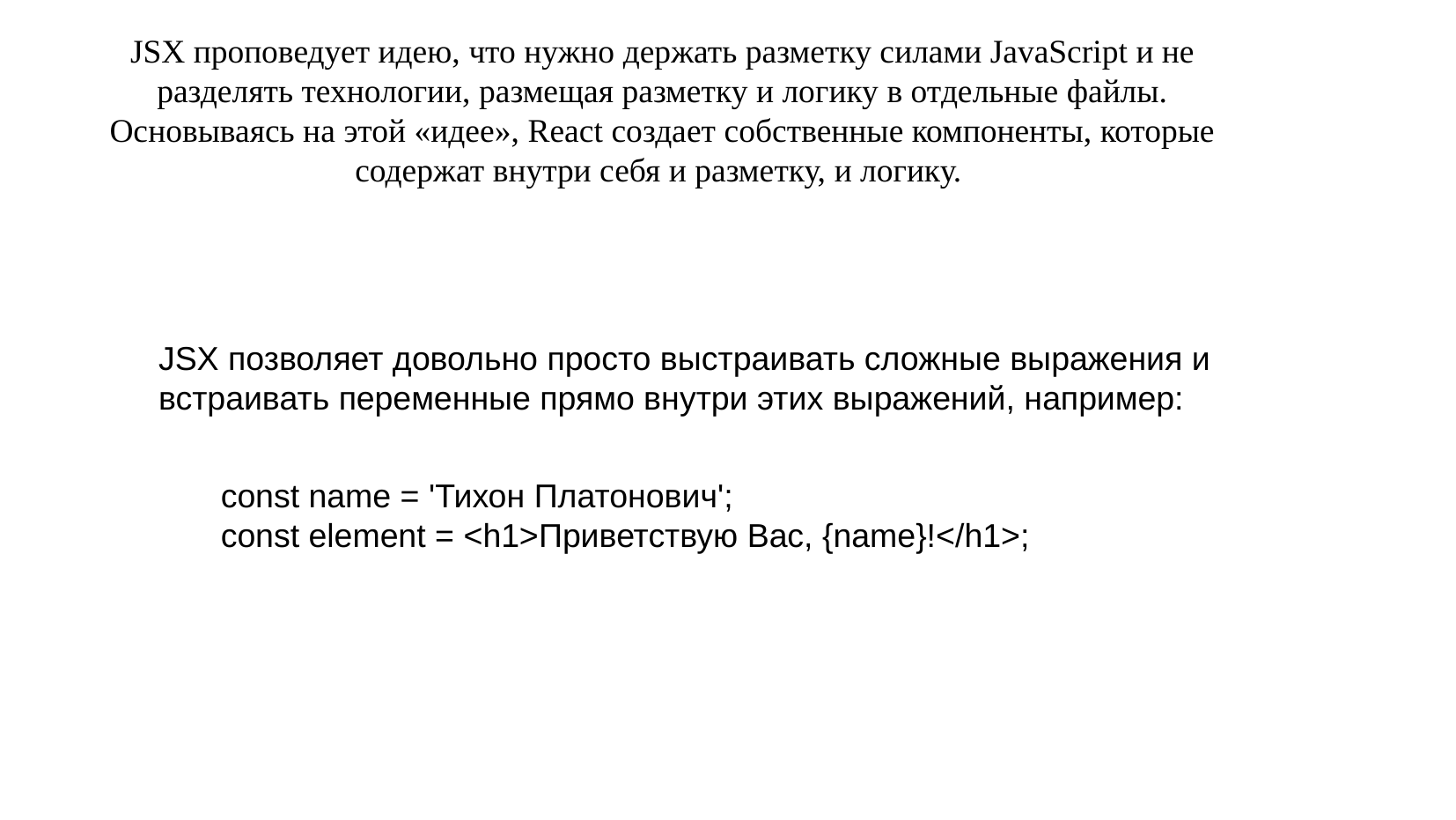

# JSX проповедует идею, что нужно держать разметку силами JavaScript и не разделять технологии, размещая разметку и логику в отдельные файлы. Основываясь на этой «идее», React создает собственные компоненты, которые содержат внутри себя и разметку, и логику.
JSX позволяет довольно просто выстраивать сложные выражения и встраивать переменные прямо внутри этих выражений, например:
const name = 'Тихон Платонович';
const element = <h1>Приветствую Вас, {name}!</h1>;